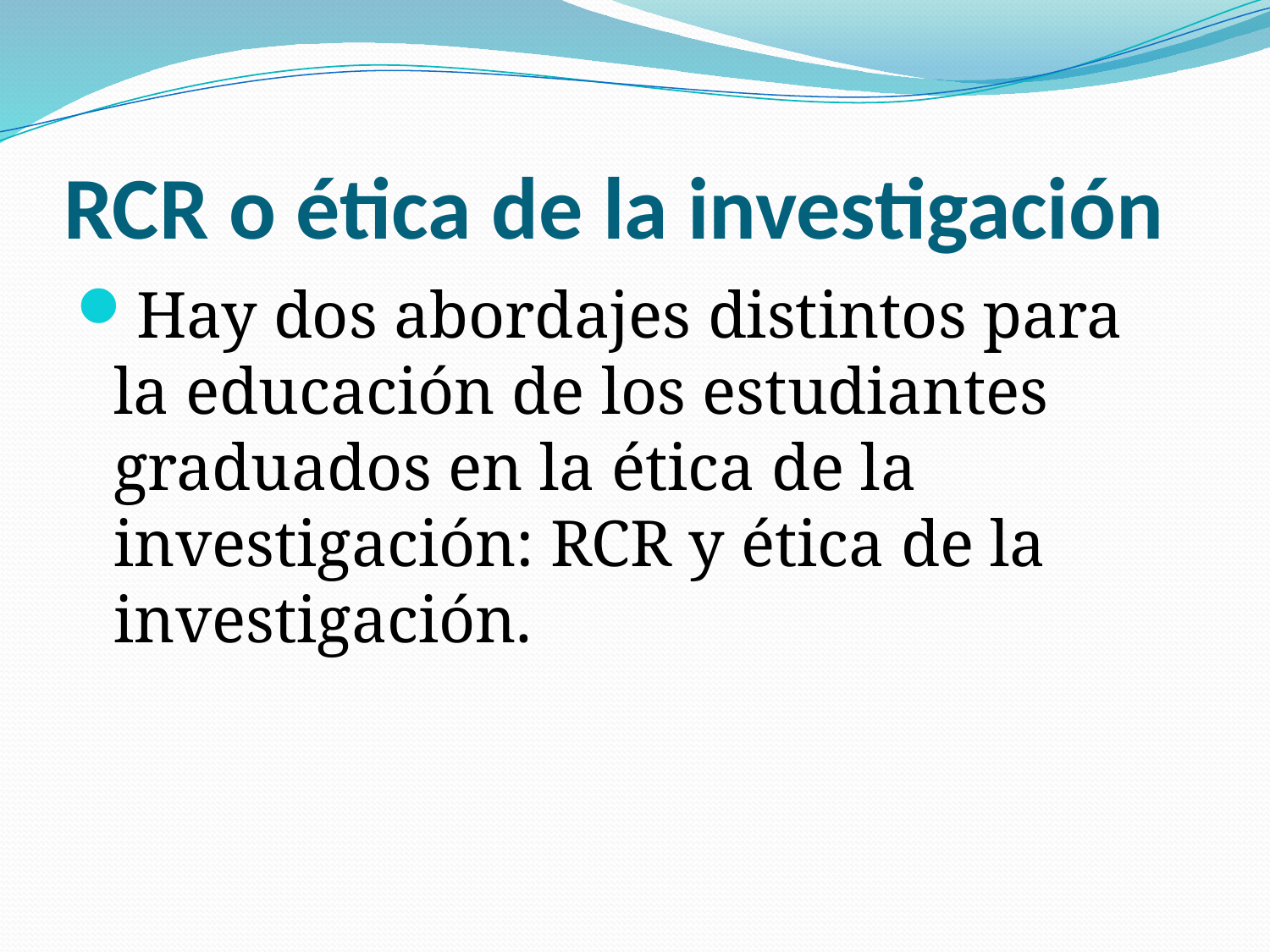

# RCR o ética de la investigación
Hay dos abordajes distintos para la educación de los estudiantes graduados en la ética de la investigación: RCR y ética de la investigación.